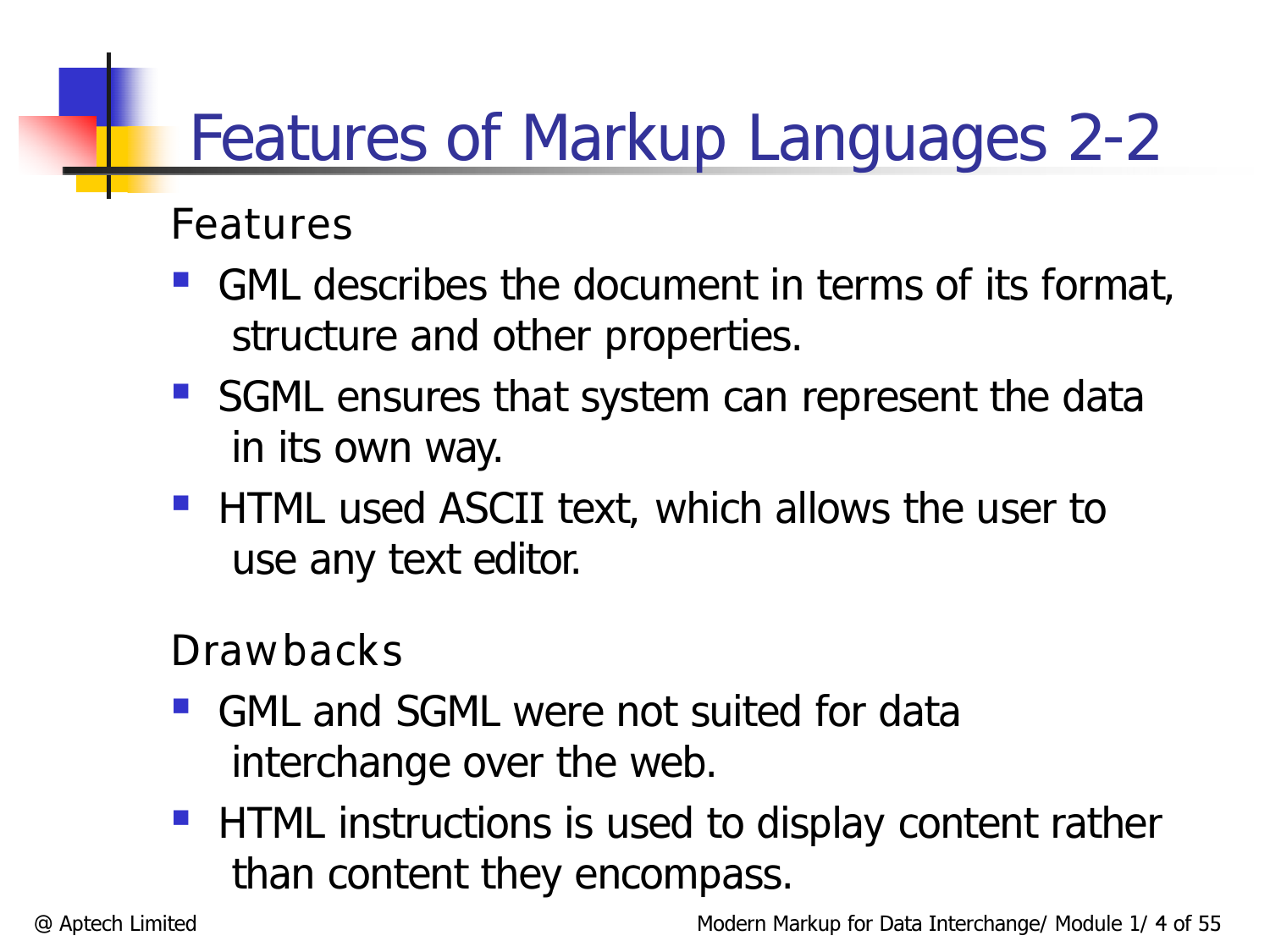

# Features of Markup Languages 2-2

Features
GML describes the document in terms of its format,  structure and other properties.
SGML ensures that system can represent the data  in its own way.
HTML used ASCII text, which allows the user to  use any text editor.
Drawbacks
GML and SGML were not suited for data  interchange over the web.
HTML instructions is used to display content rather  than content they encompass.
@ Aptech Limited
Modern Markup for Data Interchange/ Module 1/ 4 of 55